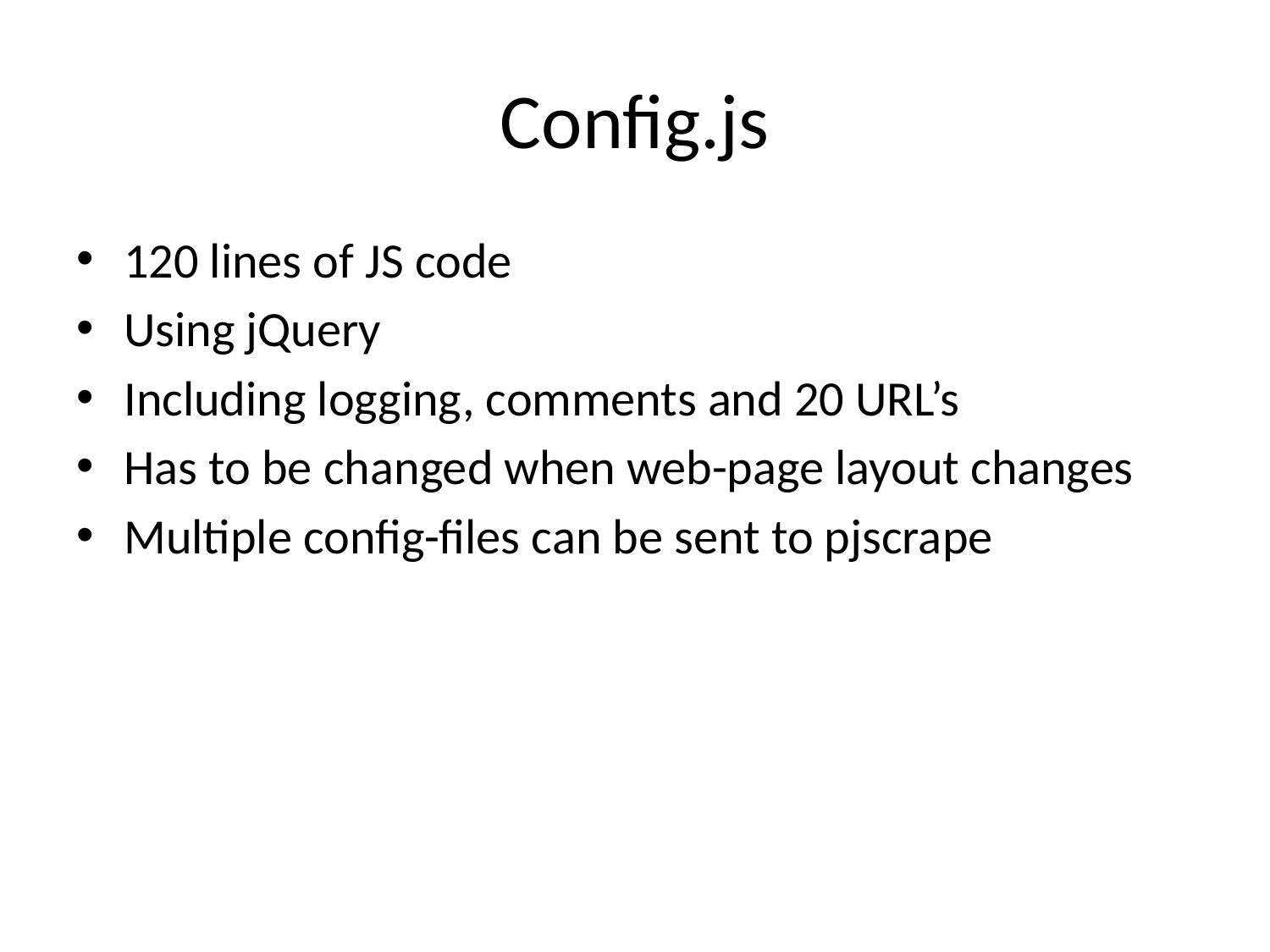

# Config.js
120 lines of JS code
Using jQuery
Including logging, comments and 20 URL’s
Has to be changed when web-page layout changes
Multiple config-files can be sent to pjscrape